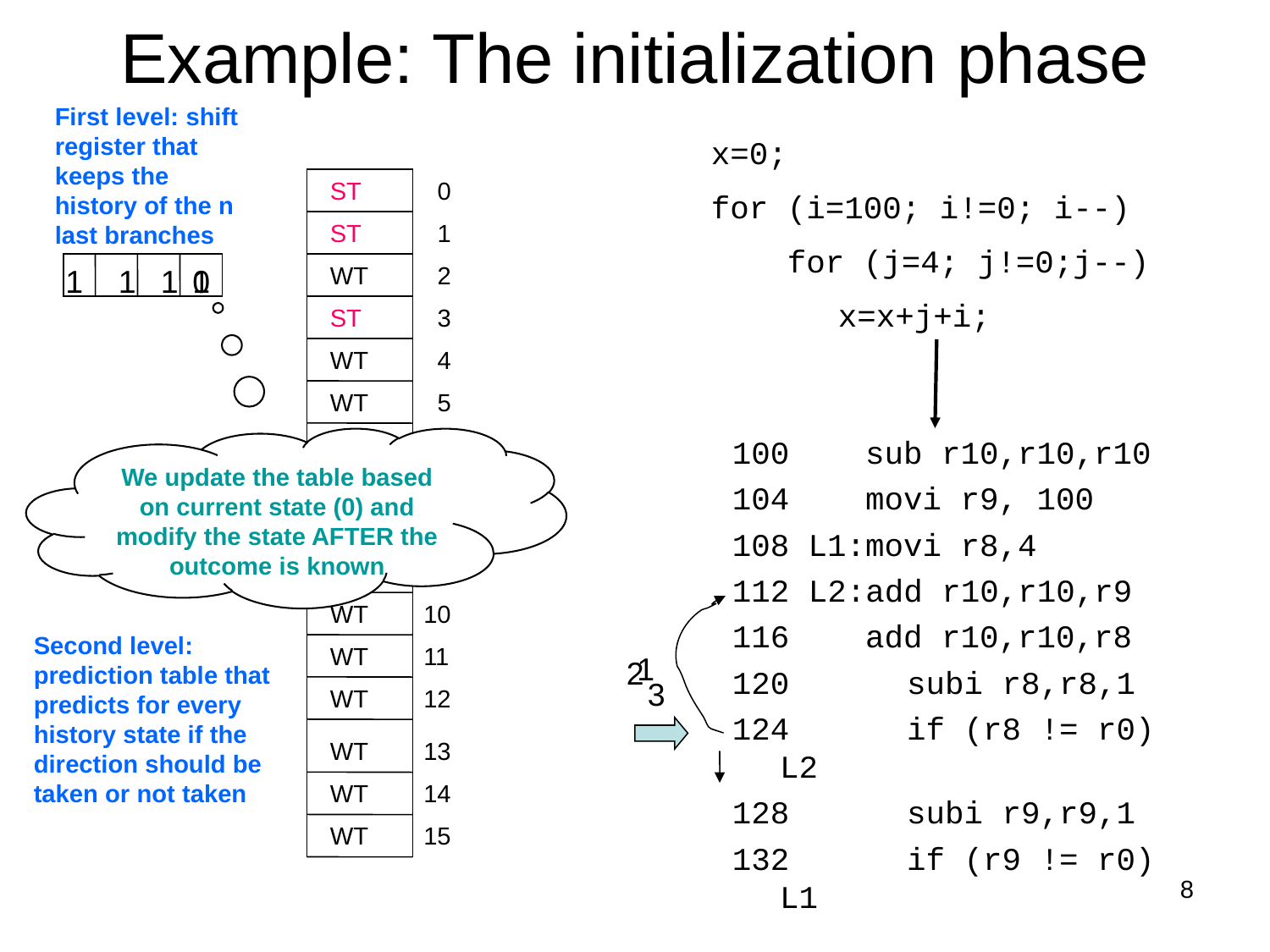

Example: The initialization phase
First level: shift register that keeps the history of the n last branches
x=0;
for (i=100; i!=0; i--)
    for (j=4; j!=0;j--)
	x=x+j+i;

WT          0

WT          1

WT          2

WT          3

WT          4

WT          5

WT          6

    sub r10,r10,r10
    movi r9, 100
 L1:movi r8,4
112 L2:add r10,r10,r9
    add r10,r10,r8
120 	subi r8,r8,1
  	if (r8 != r0) L2
128 	subi r9,r9,1
132 	if (r9 != r0) L1

WT          7

WT          8

WT          9

WT        10

WT        11

WT        12

WT        13

WT        14

WT        15

ST

ST
1
1
1
1
0

ST
We update the table based on current state (0) and modify the state AFTER the outcome is known

WNT

Second level: prediction table that predicts for every history state if the direction should be taken or not taken
1
2
3

8